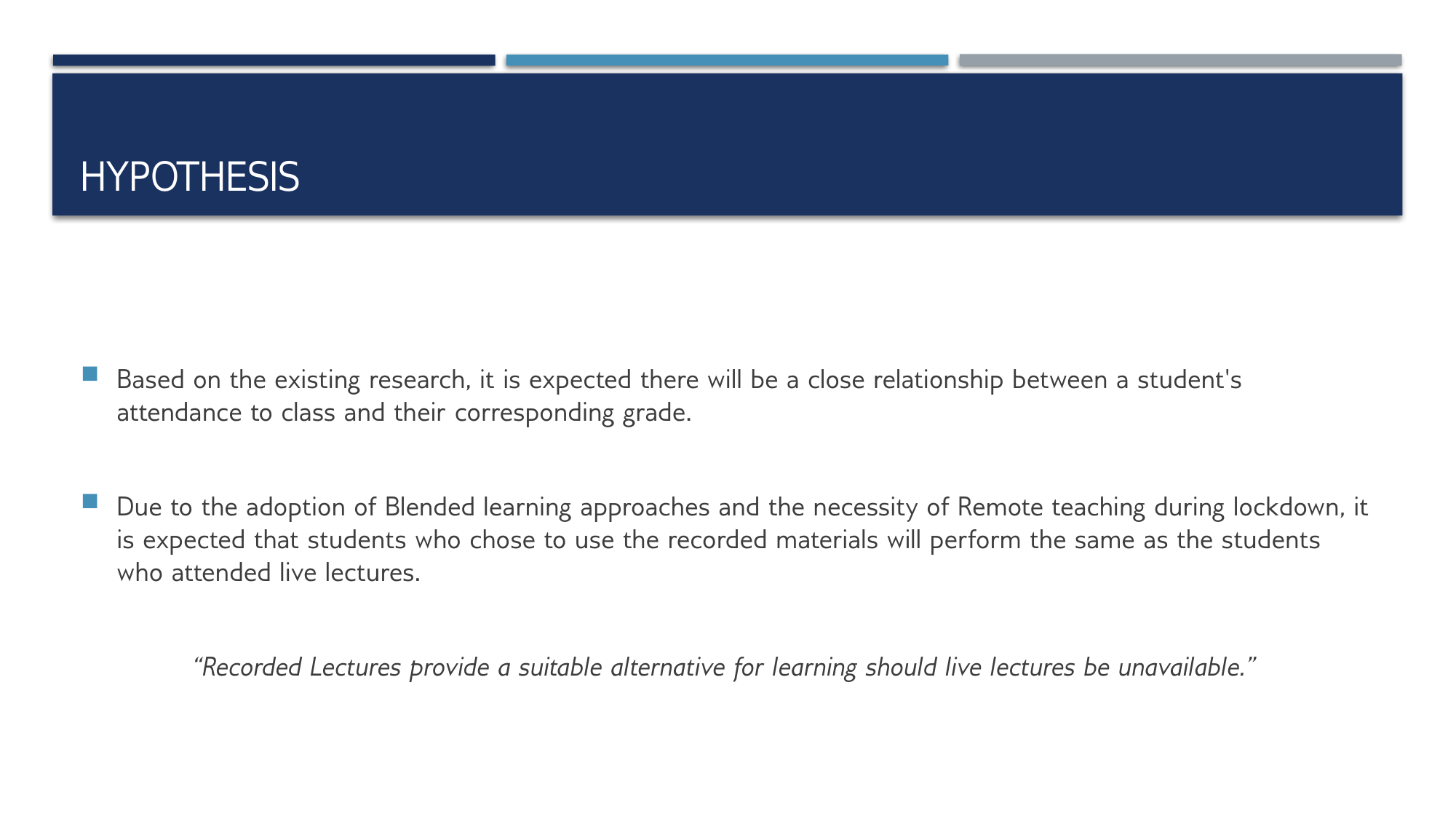

# Hypothesis
Based on the existing research, it is expected there will be a close relationship between a student's attendance to class and their corresponding grade.

Due to the adoption of Blended learning approaches and the necessity of Remote teaching during lockdown, it is expected that students who chose to use the recorded materials will perform the same as the students who attended live lectures.

“Recorded Lectures provide a suitable alternative for learning should live lectures be unavailable.”